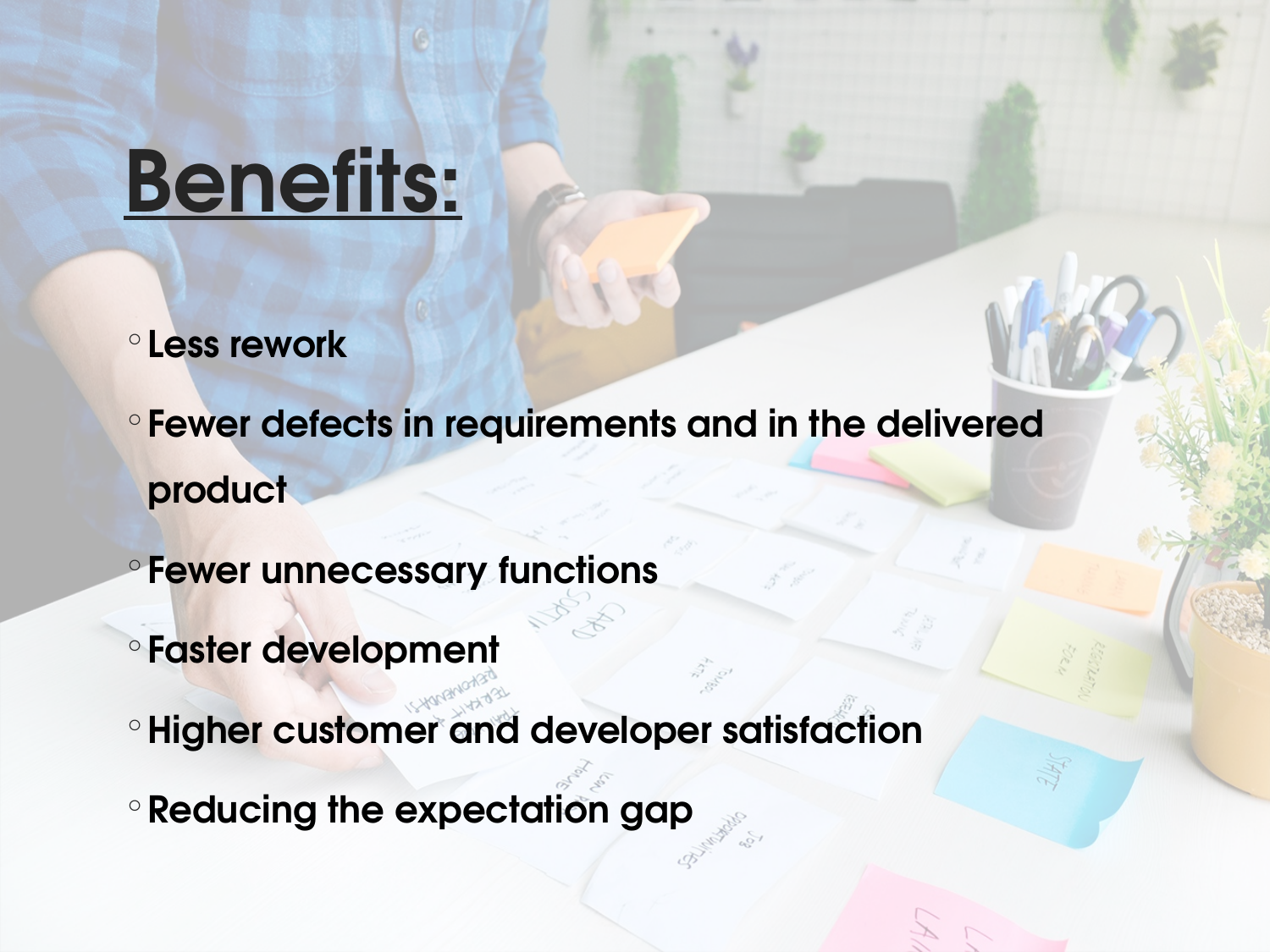

# Benefits:
Less rework
Fewer defects in requirements and in the delivered product
Fewer unnecessary functions
Faster development
Higher customer and developer satisfaction
Reducing the expectation gap